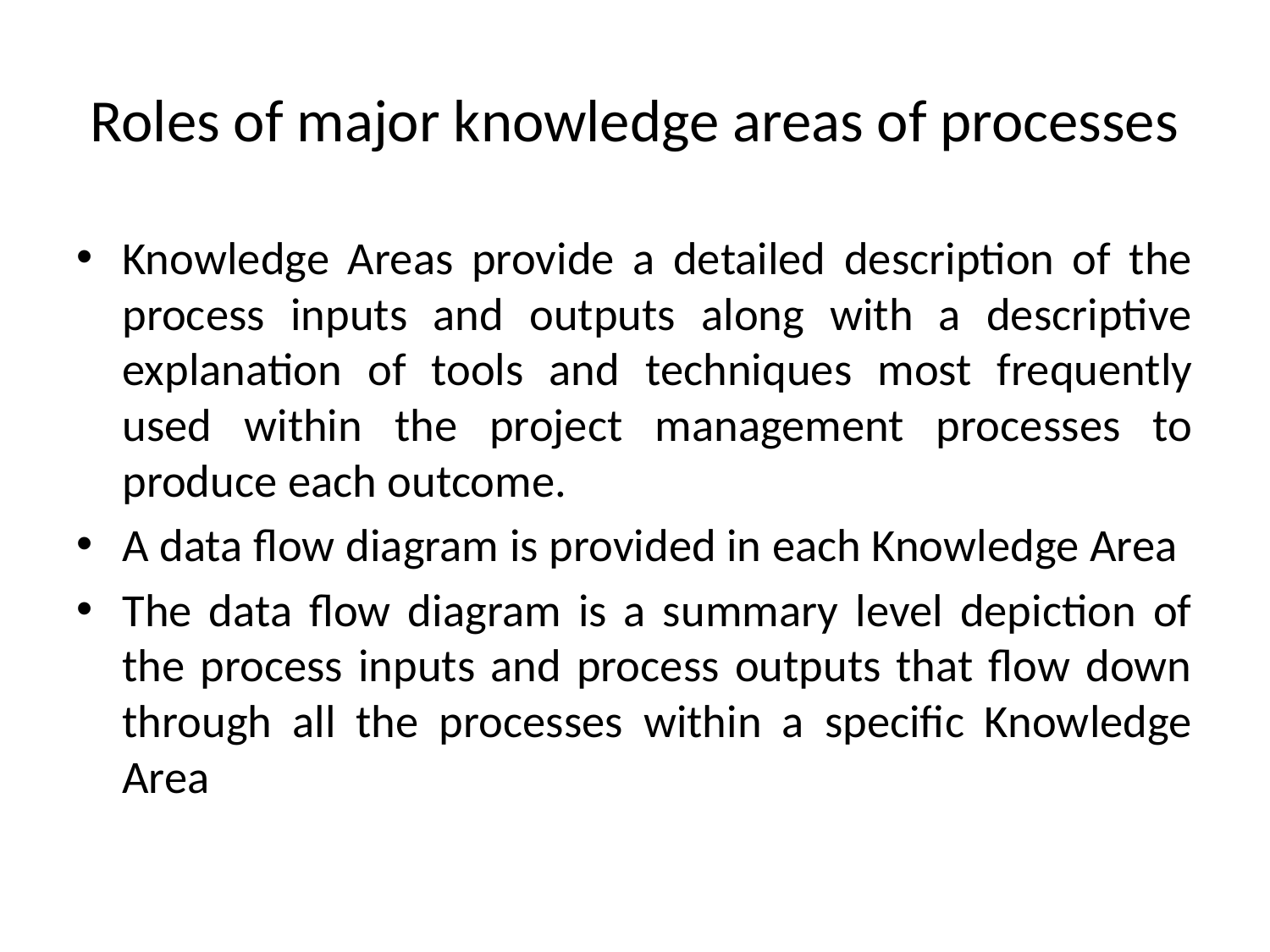

# Roles of major knowledge areas of processes
Knowledge Areas provide a detailed description of the process inputs and outputs along with a descriptive explanation of tools and techniques most frequently used within the project management processes to produce each outcome.
A data flow diagram is provided in each Knowledge Area
The data flow diagram is a summary level depiction of the process inputs and process outputs that flow down through all the processes within a specific Knowledge Area